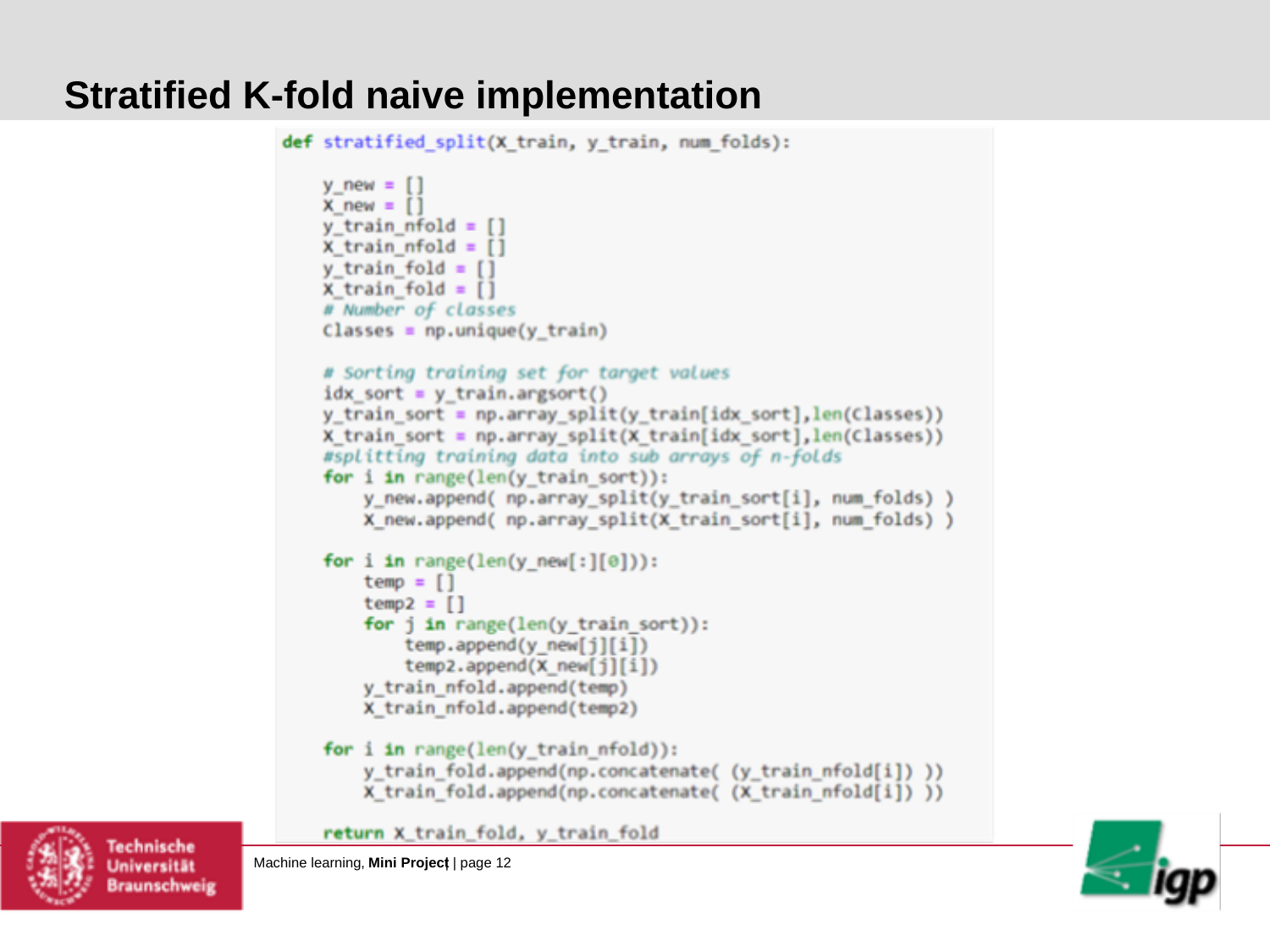

Stratified K-fold naive implementation

Machine learning,
Mini Project
| | page 12
# Titel der Präsentation
Vorname, Nachname des Referenten, Datum